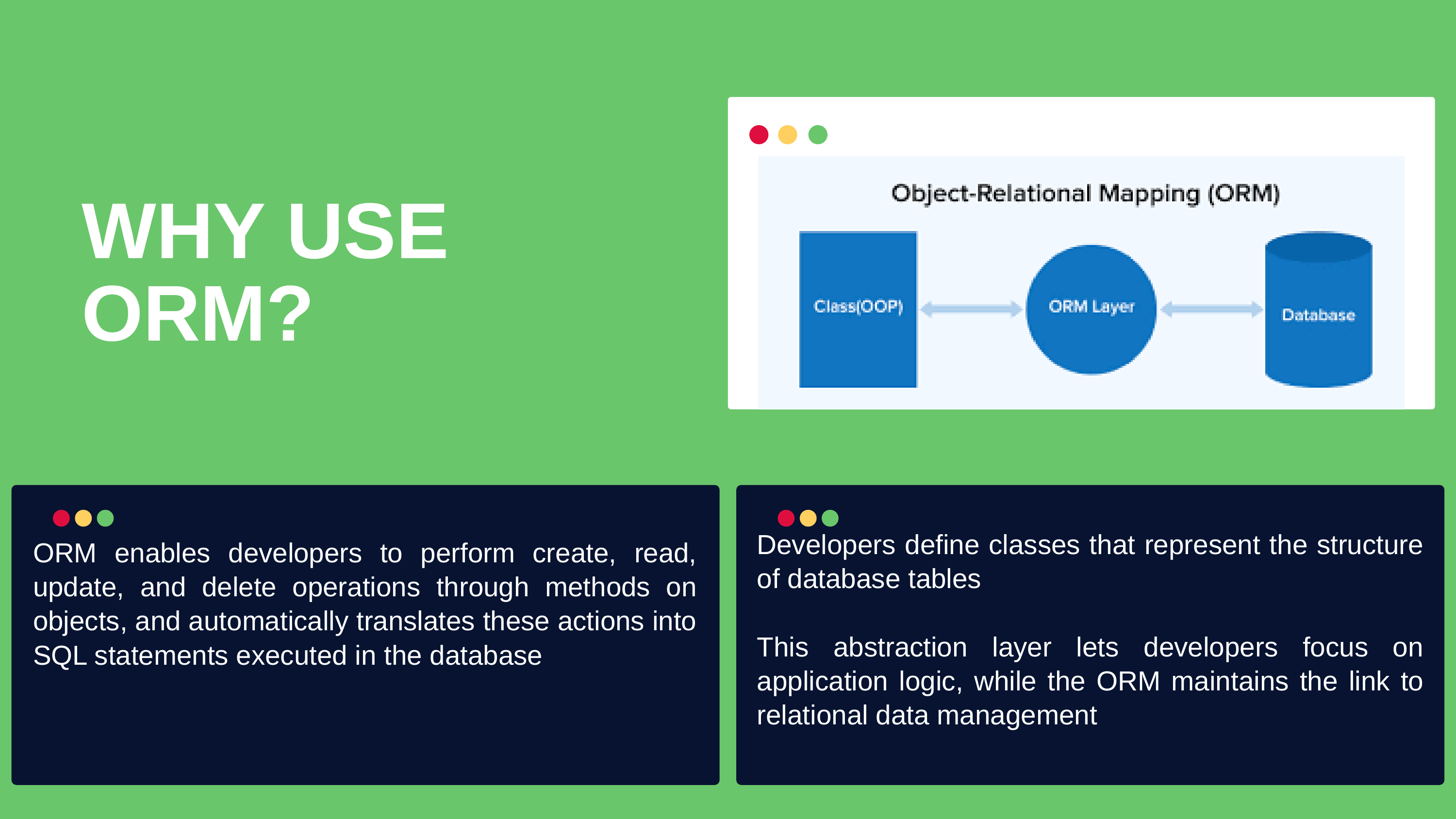

WHY USE ORM?

Developers define classes that represent the structure of database tables

This abstraction layer lets developers focus on application logic, while the ORM maintains the link to relational data management
ORM enables developers to perform create, read, update, and delete operations through methods on objects, and automatically translates these actions into SQL statements executed in the database